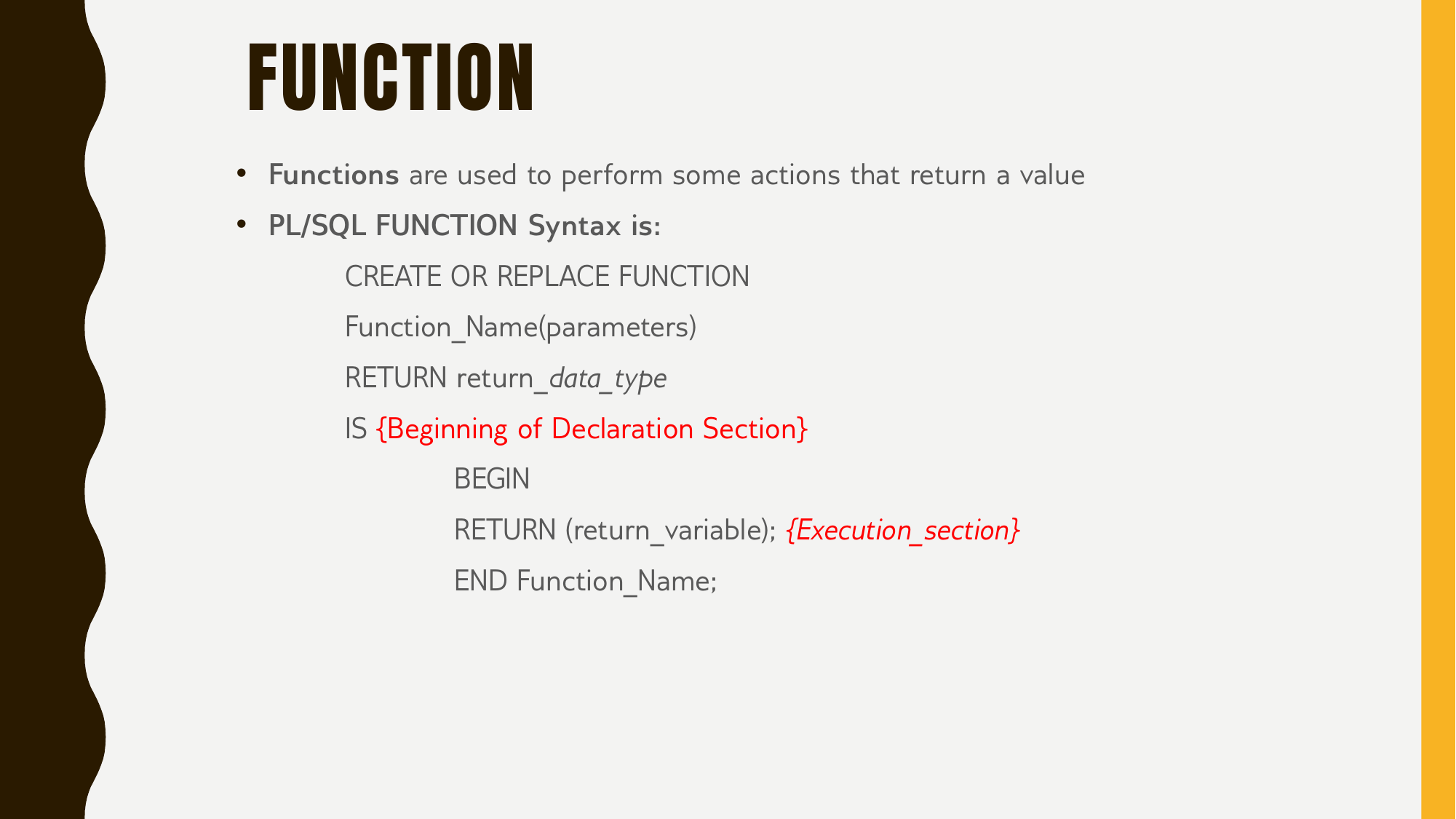

# FUNCTION
Functions are used to perform some actions that return a value
PL/SQL FUNCTION Syntax is:
	CREATE OR REPLACE FUNCTION
	Function_Name(parameters)
	RETURN return_data_type
	IS {Beginning of Declaration Section}
		BEGIN
		RETURN (return_variable); {Execution_section}
		END Function_Name;